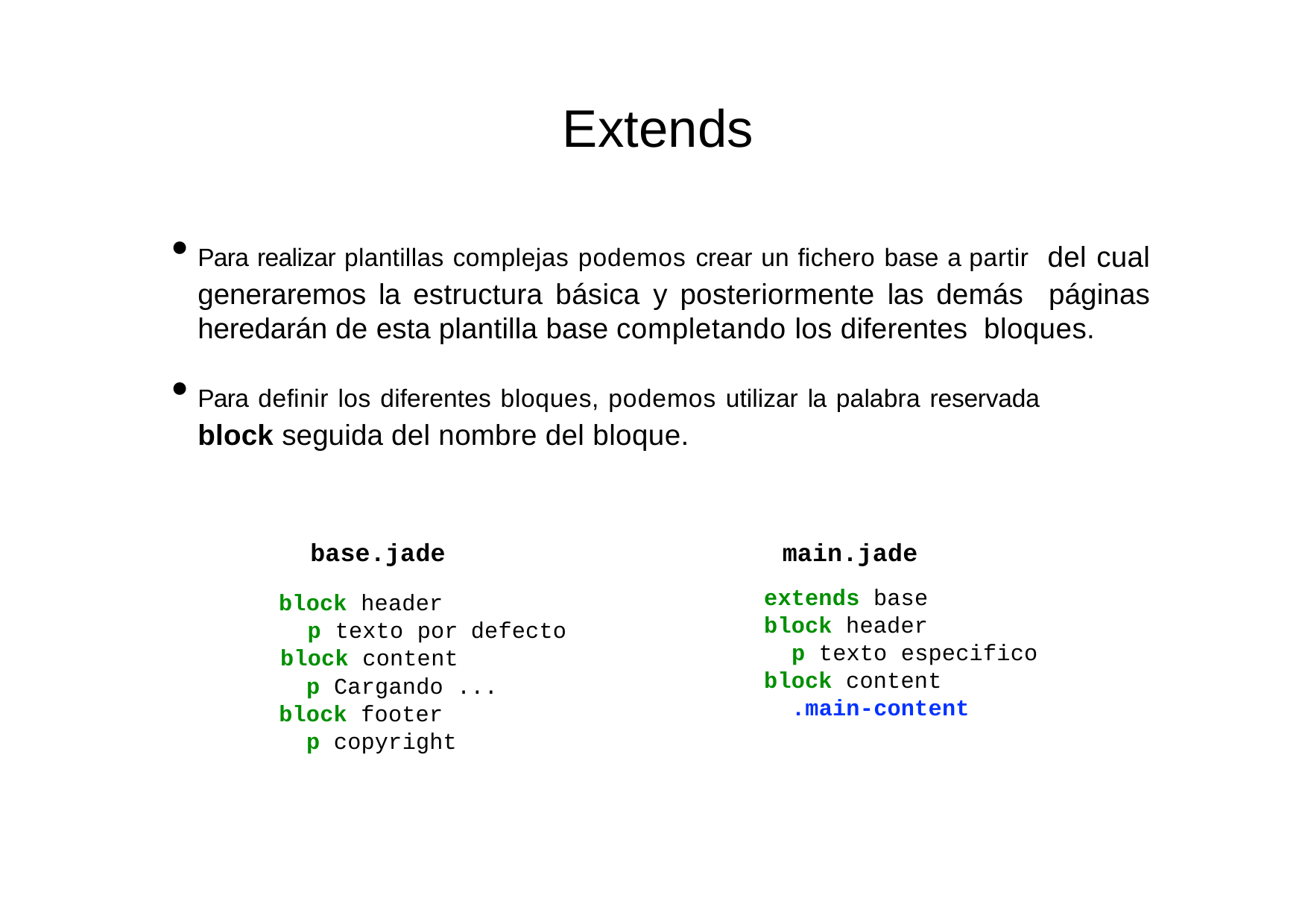

# Extends
Para realizar plantillas complejas podemos crear un ﬁchero base a partir  del cual generaremos la estructura básica y posteriormente las demás  páginas heredarán de esta plantilla base completando los diferentes  bloques.

Para deﬁnir los diferentes bloques, podemos utilizar la palabra reservada
block seguida del nombre del bloque.
main.jade
extends base
block header
p texto especifico
block content
.main-content
base.jade
block header
p texto por
block content
defecto
p Cargando ...
block footer
p copyright